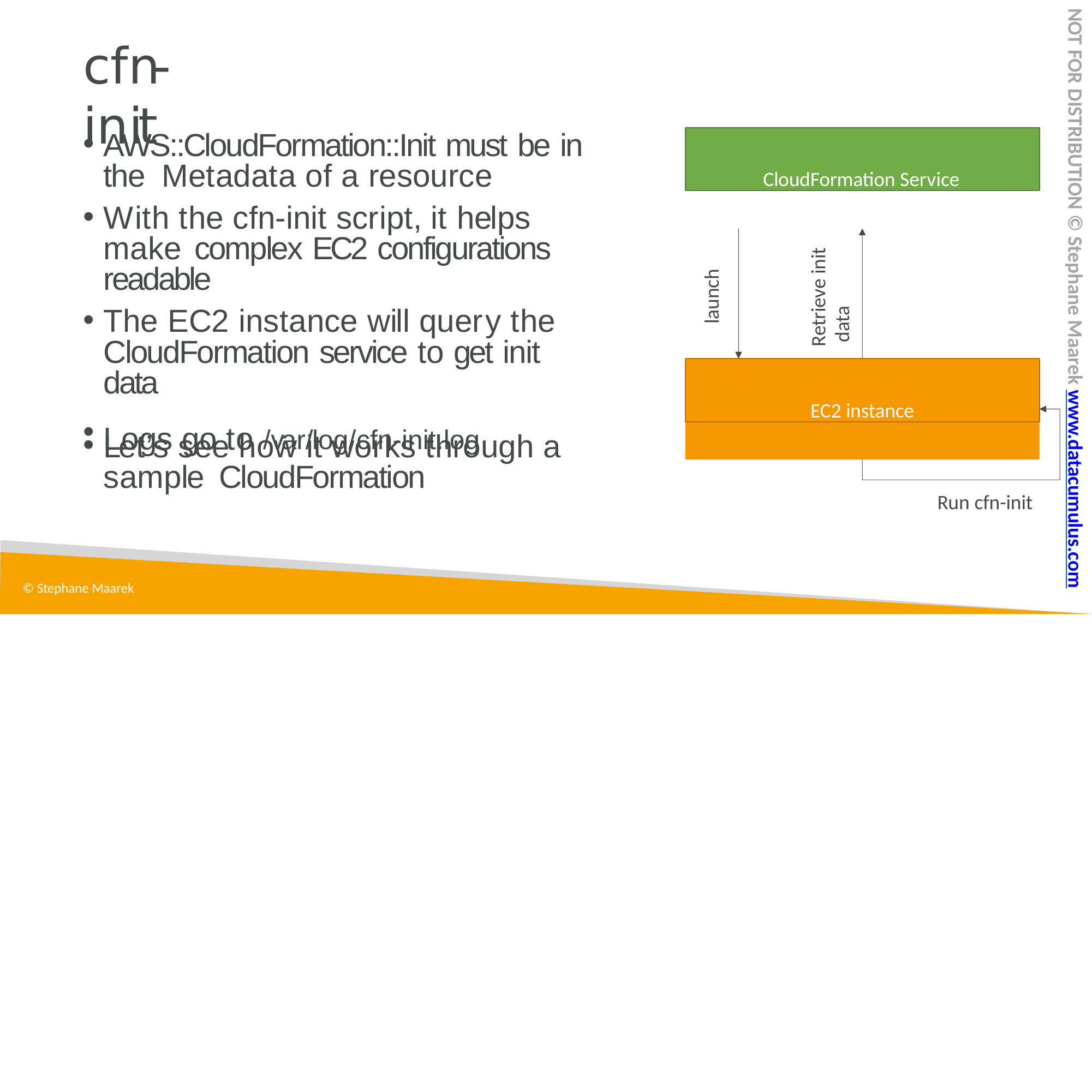

NOT FOR DISTRIBUTION © Stephane Maarek www.datacumulus.com
# cfn-init
AWS::CloudFormation::Init must be in the  Metadata of a resource
With the cfn-init script, it helps make  complex EC2 configurations readable
The EC2 instance will query the  CloudFormation service to get init data
Logs go to /var/log/cfn-init.log

CloudFormation Service

Retrieve init  data
launch

EC2 instance

Let’s see how it works through a sample  CloudFormation
Run cfn-init
© Stephane Maarek